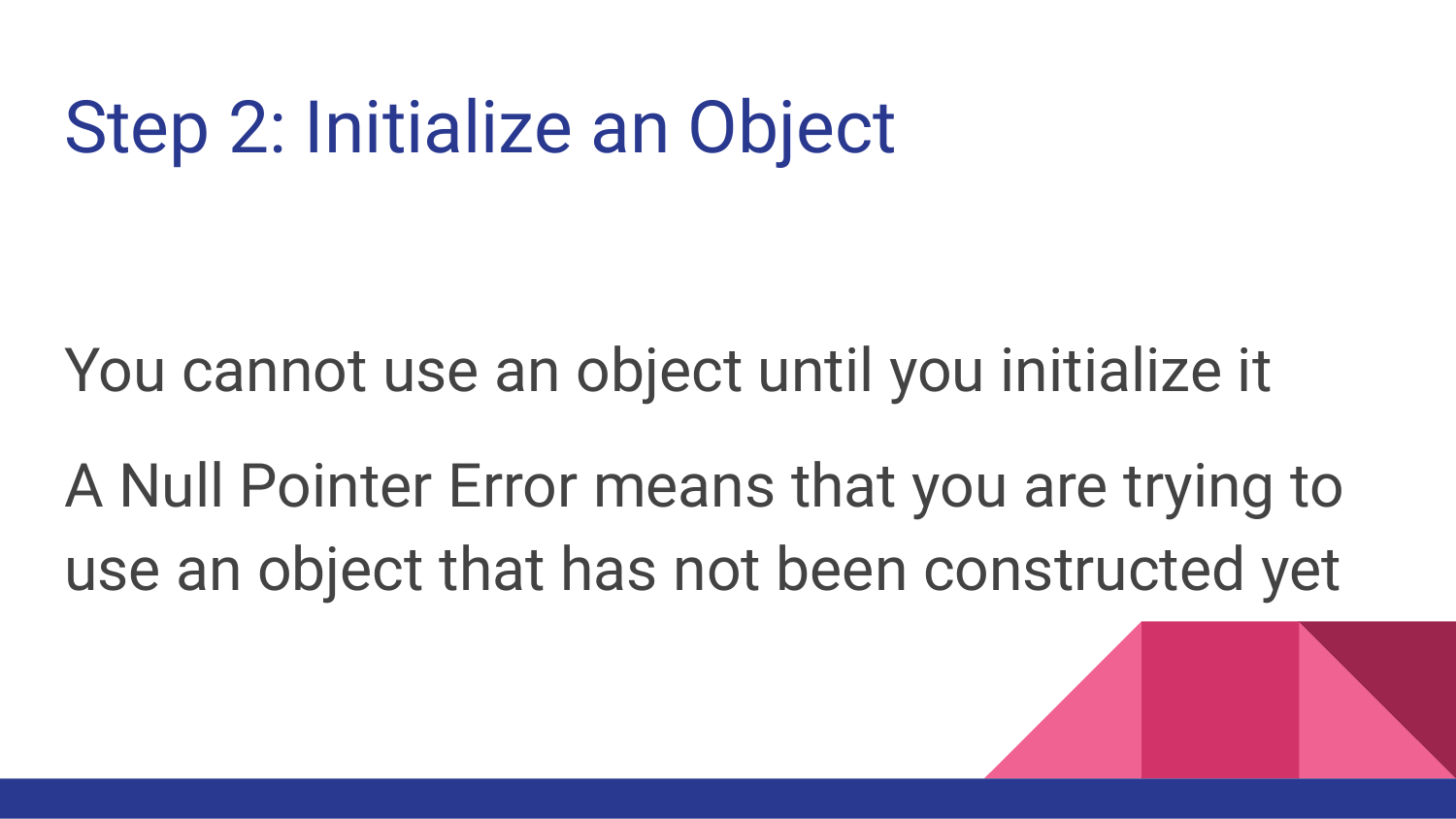

# Step 2: Initialize an Object

You cannot use an object until you initialize it
A Null Pointer Error means that you are trying to use an object that has not been constructed yet